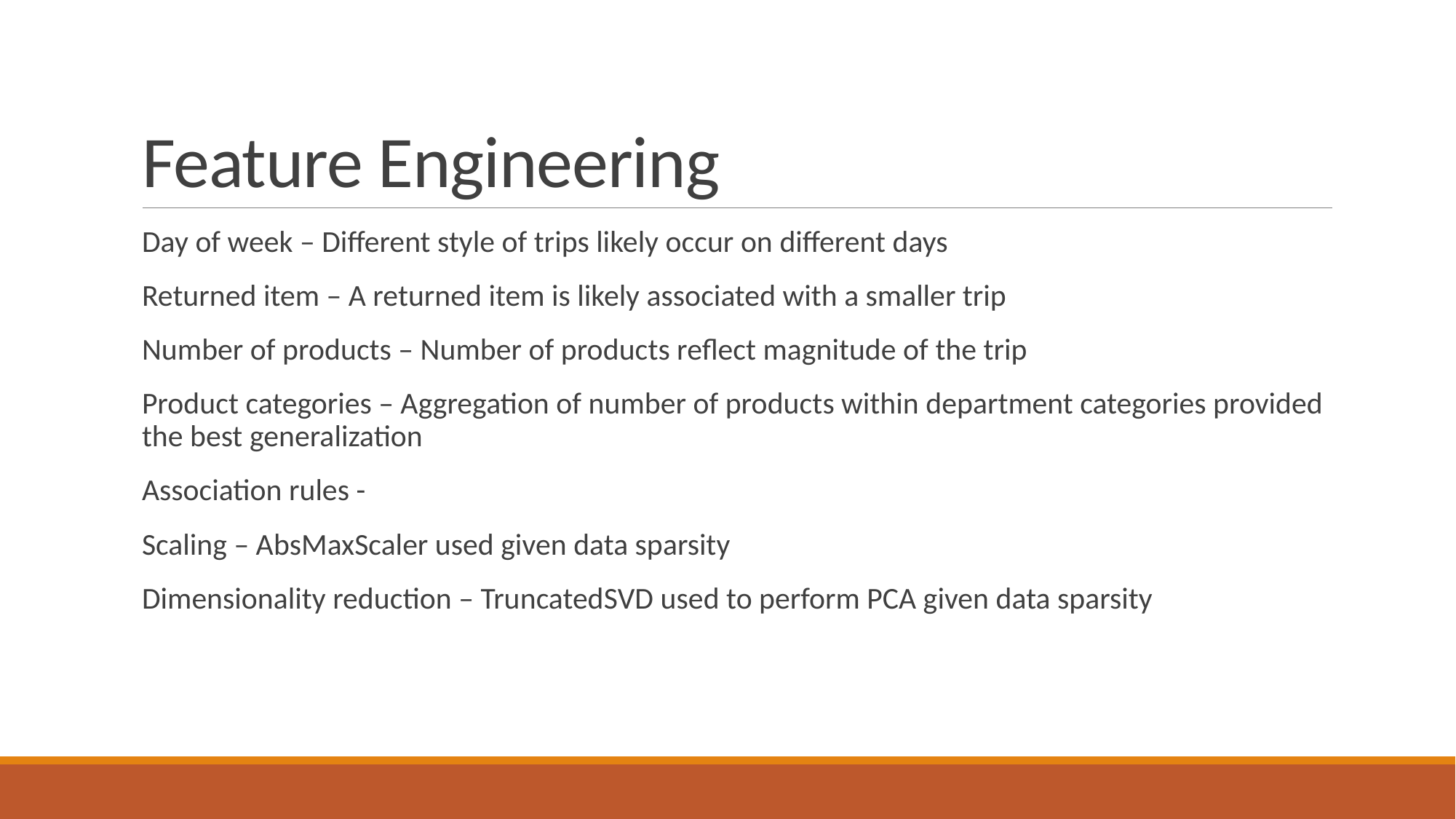

# Feature Engineering
Day of week – Different style of trips likely occur on different days
Returned item – A returned item is likely associated with a smaller trip
Number of products – Number of products reflect magnitude of the trip
Product categories – Aggregation of number of products within department categories provided the best generalization
Association rules -
Scaling – AbsMaxScaler used given data sparsity
Dimensionality reduction – TruncatedSVD used to perform PCA given data sparsity